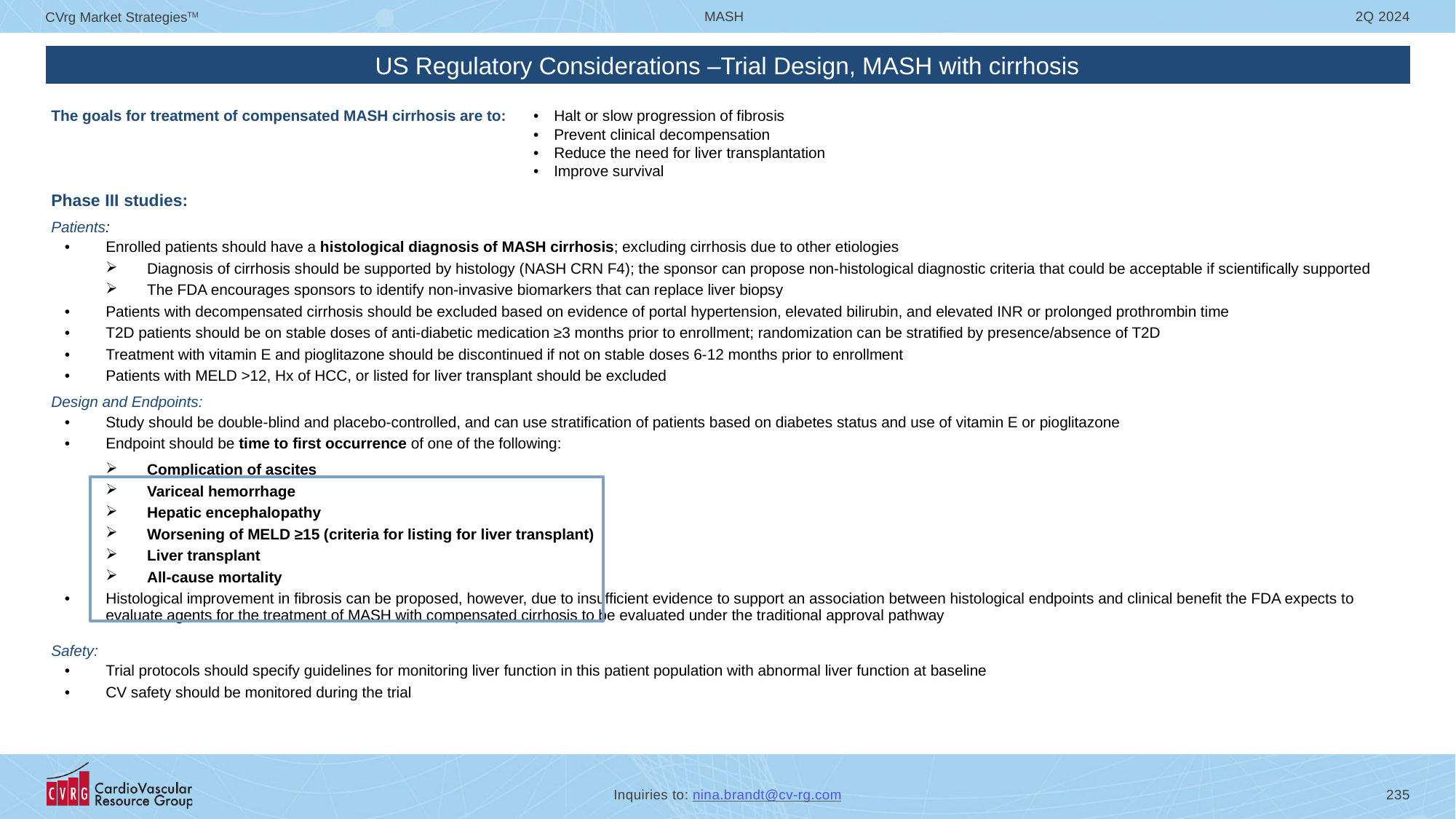

# US Regulatory Considerations –Trial Design, MASH with cirrhosis
|  |  |
| --- | --- |
|  |  |
| The goals for treatment of compensated MASH cirrhosis are to: | Halt or slow progression of fibrosis Prevent clinical decompensation Reduce the need for liver transplantation Improve survival |
| Phase III studies: Patients: Enrolled patients should have a histological diagnosis of MASH cirrhosis; excluding cirrhosis due to other etiologies Diagnosis of cirrhosis should be supported by histology (NASH CRN F4); the sponsor can propose non-histological diagnostic criteria that could be acceptable if scientifically supported The FDA encourages sponsors to identify non-invasive biomarkers that can replace liver biopsy Patients with decompensated cirrhosis should be excluded based on evidence of portal hypertension, elevated bilirubin, and elevated INR or prolonged prothrombin time T2D patients should be on stable doses of anti-diabetic medication ≥3 months prior to enrollment; randomization can be stratified by presence/absence of T2D Treatment with vitamin E and pioglitazone should be discontinued if not on stable doses 6-12 months prior to enrollment Patients with MELD >12, Hx of HCC, or listed for liver transplant should be excluded Design and Endpoints: Study should be double-blind and placebo-controlled, and can use stratification of patients based on diabetes status and use of vitamin E or pioglitazone Endpoint should be time to first occurrence of one of the following: Complication of ascites Variceal hemorrhage Hepatic encephalopathy Worsening of MELD ≥15 (criteria for listing for liver transplant) Liver transplant All-cause mortality Histological improvement in fibrosis can be proposed, however, due to insufficient evidence to support an association between histological endpoints and clinical benefit the FDA expects to evaluate agents for the treatment of MASH with compensated cirrhosis to be evaluated under the traditional approval pathway Safety: Trial protocols should specify guidelines for monitoring liver function in this patient population with abnormal liver function at baseline CV safety should be monitored during the trial |  |